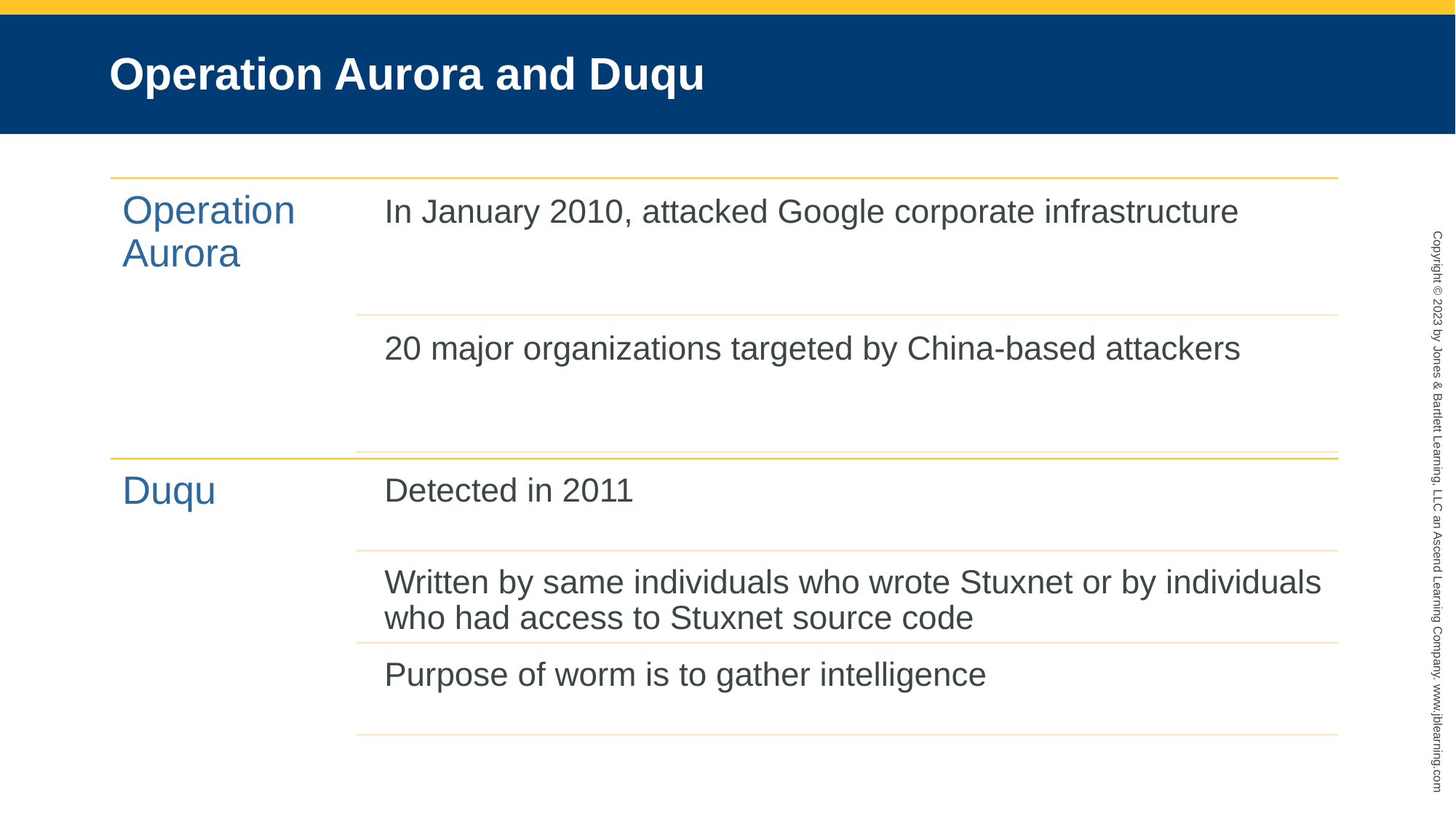

# Operation Aurora and Duqu
Operation Aurora
In January 2010, attacked Google corporate infrastructure
20 major organizations targeted by China-based attackers
Duqu
Detected in 2011
Written by same individuals who wrote Stuxnet or by individuals who had access to Stuxnet source code
Purpose of worm is to gather intelligence